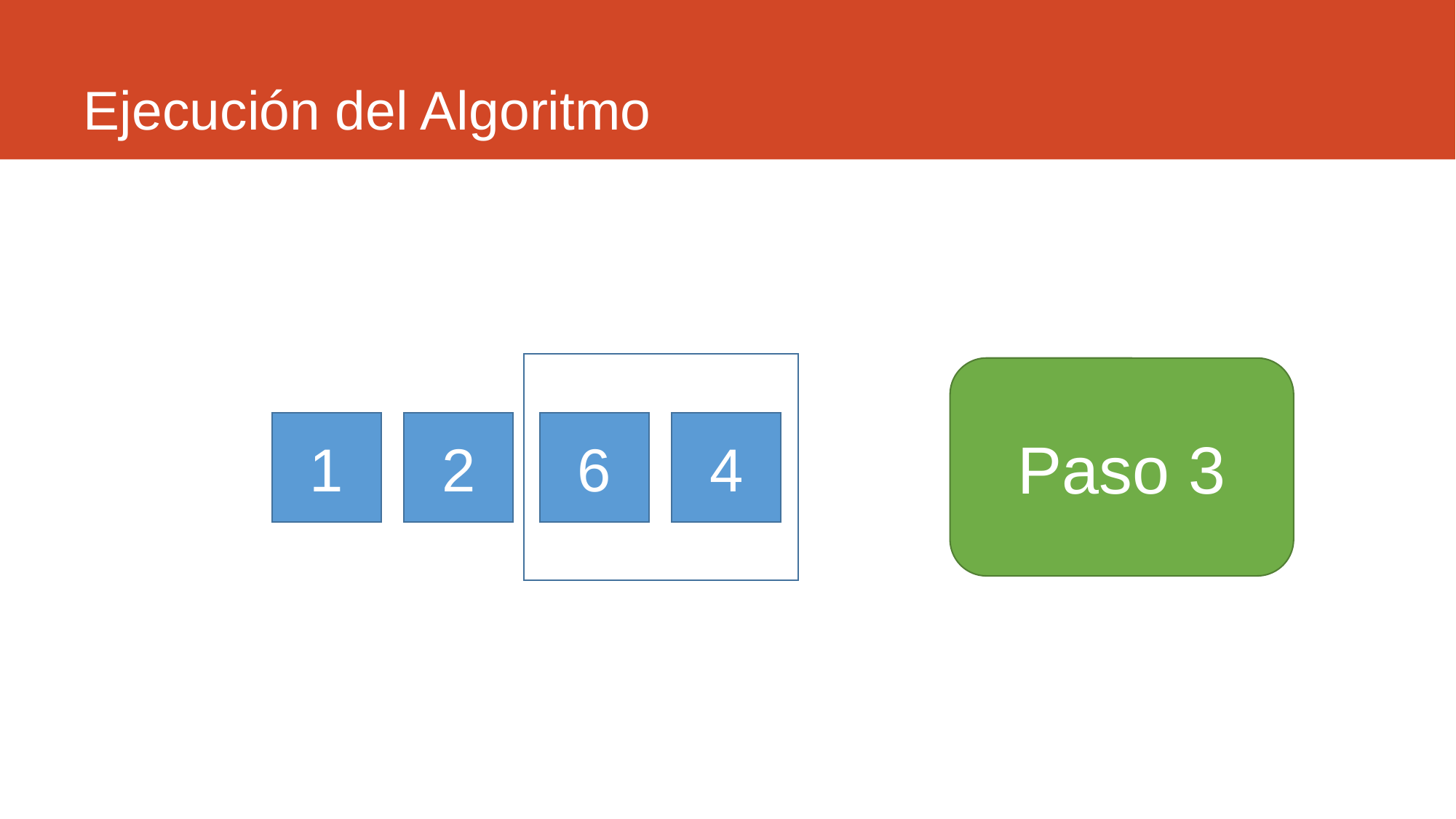

# Ejecución del Algoritmo

Paso 3
1
2
6
4